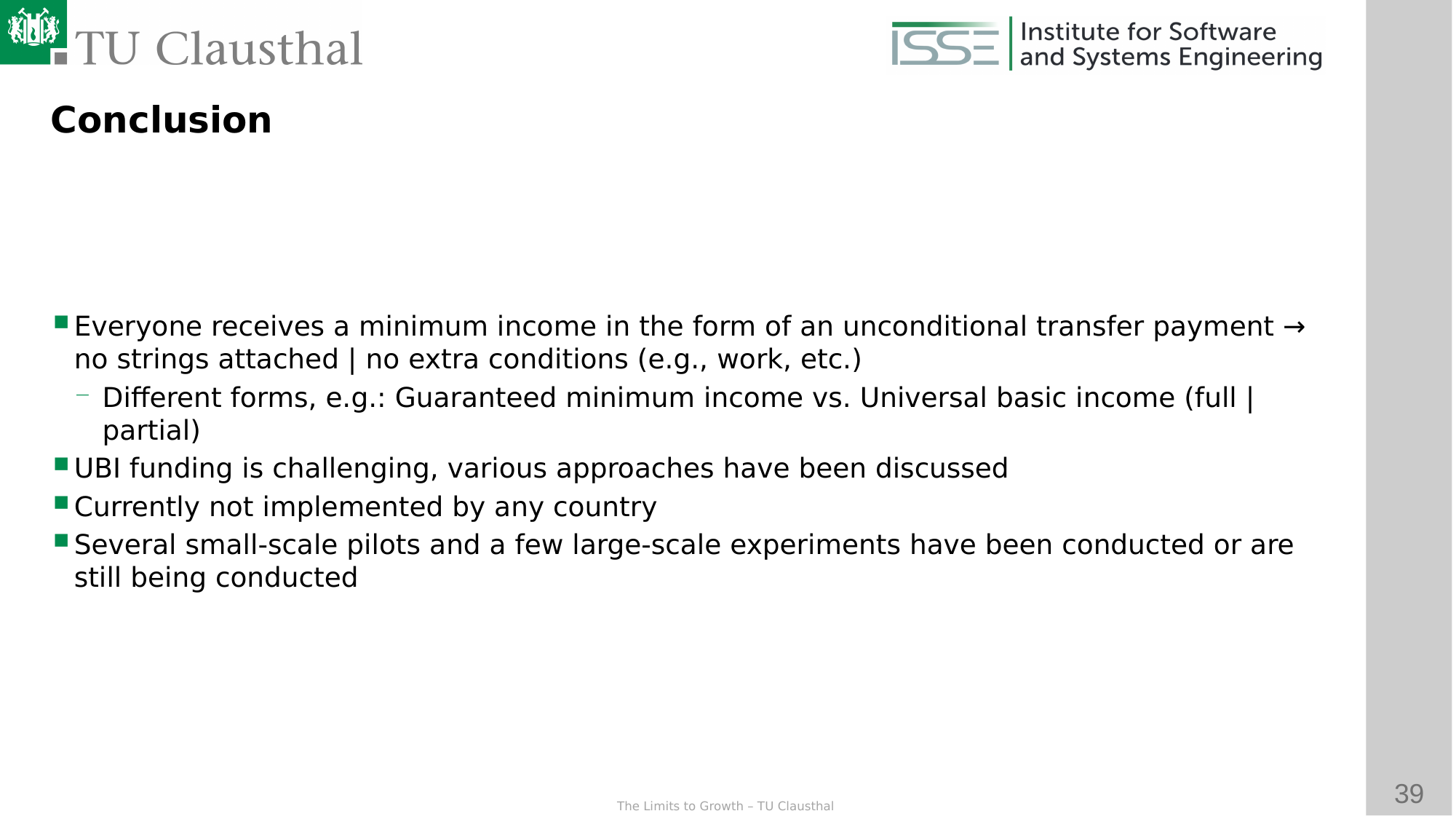

Conclusion
Everyone receives a minimum income in the form of an unconditional transfer payment → no strings attached | no extra conditions (e.g., work, etc.)
Different forms, e.g.: Guaranteed minimum income vs. Universal basic income (full | partial)
UBI funding is challenging, various approaches have been discussed
Currently not implemented by any country
Several small-scale pilots and a few large-scale experiments have been conducted or are still being conducted